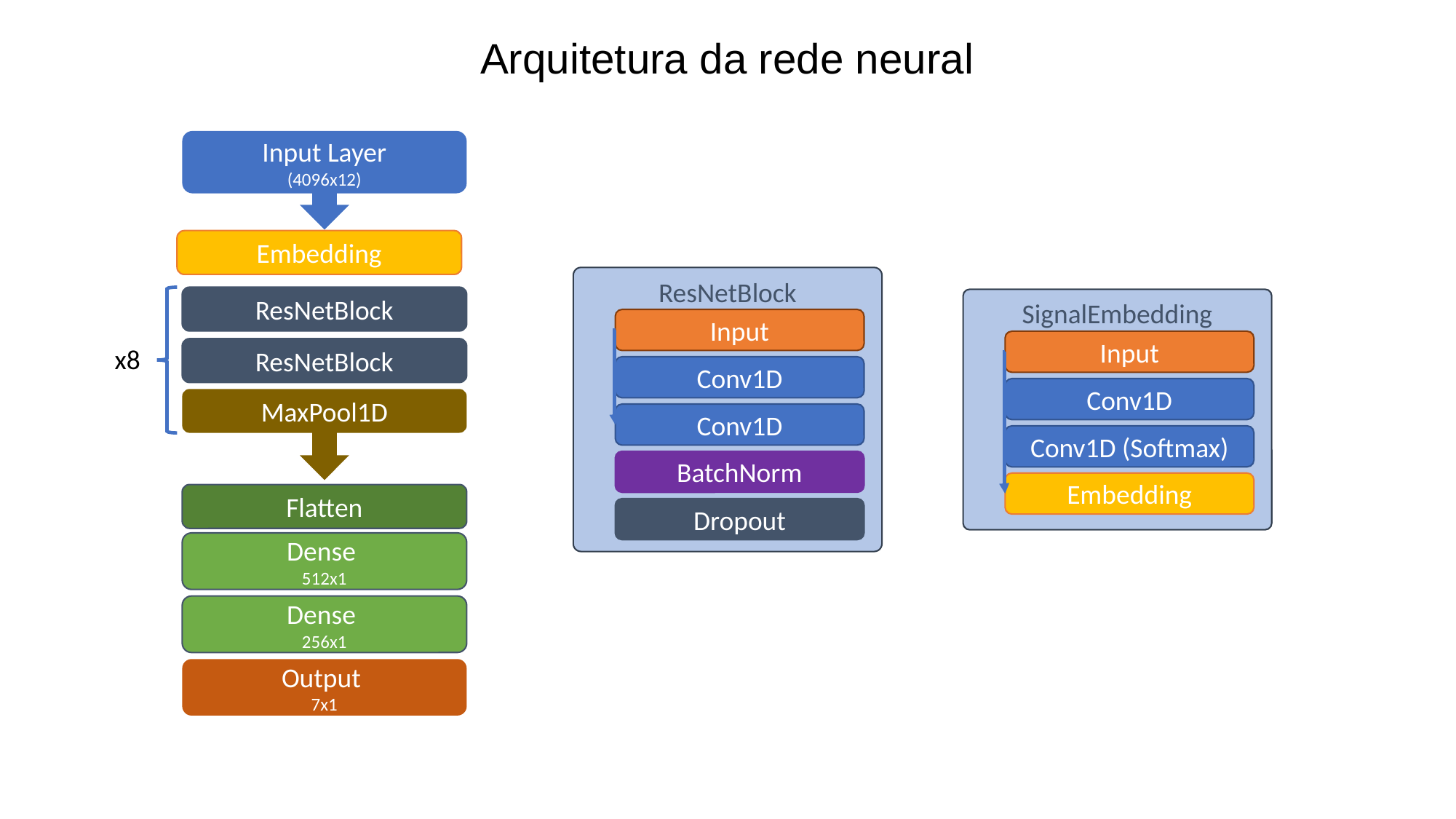

Arquitetura da rede neural
Input Layer
(4096x12)

Embedding
ResNetBlock
Input
Conv1D
Conv1D
BatchNorm
Dropout

ResNetBlock
SignalEmbedding
Input
Conv1D
Conv1D (Softmax)
Embedding
x8
ResNetBlock
MaxPool1D

Flatten
Dense
512x1
Dense
256x1
Output
7x1